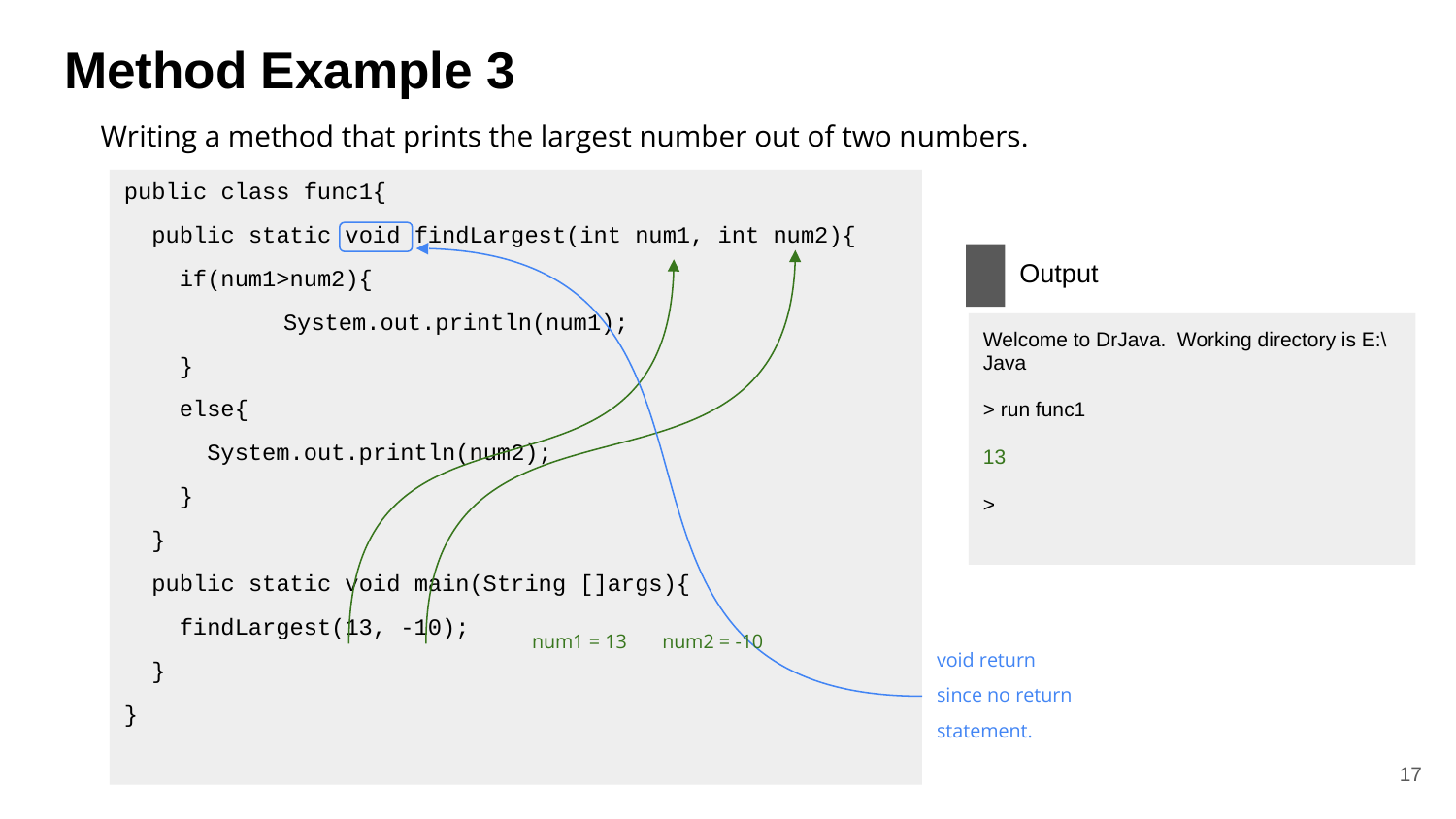

# Method Example 3
Writing a method that prints the largest number out of two numbers.
public class func1{
  public static void findLargest(int num1, int num2){
    if(num1>num2){
	 System.out.println(num1);
    }
    else{
      System.out.println(num2);
    }
  }
  public static void main(String []args){
    findLargest(13, -10);
  }
}

Output

Welcome to DrJava.  Working directory is E:\Java
> run func1
13
>
num1 = 13       num2 = -10
void return
since no return
statement.
17